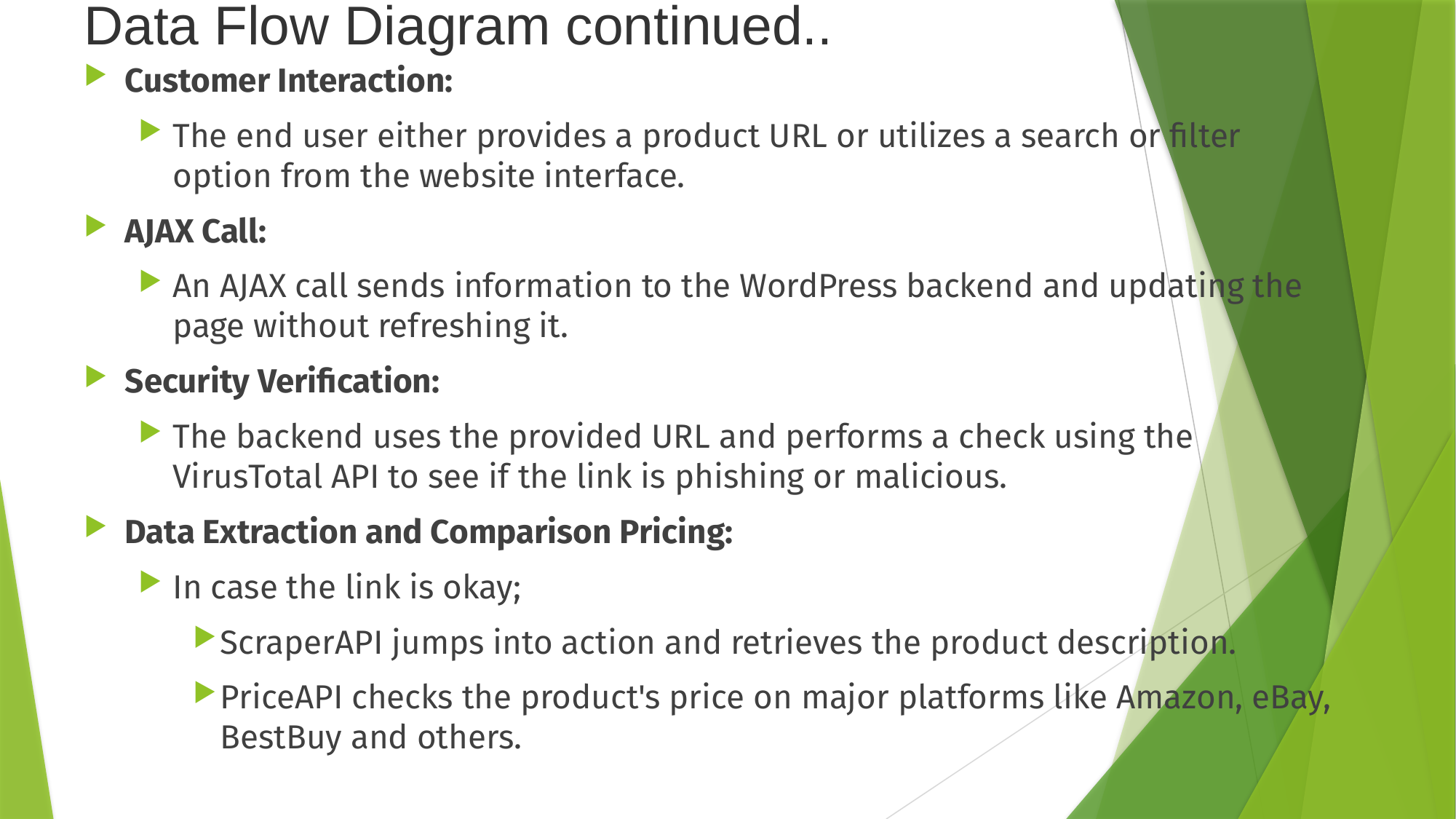

# Data Flow Diagram continued..
Customer Interaction:
The end user either provides a product URL or utilizes a search or filter option from the website interface.
AJAX Call:
An AJAX call sends information to the WordPress backend and updating the page without refreshing it.
Security Verification:
The backend uses the provided URL and performs a check using the VirusTotal API to see if the link is phishing or malicious.
Data Extraction and Comparison Pricing:
In case the link is okay;
ScraperAPI jumps into action and retrieves the product description.
PriceAPI checks the product's price on major platforms like Amazon, eBay, BestBuy and others.